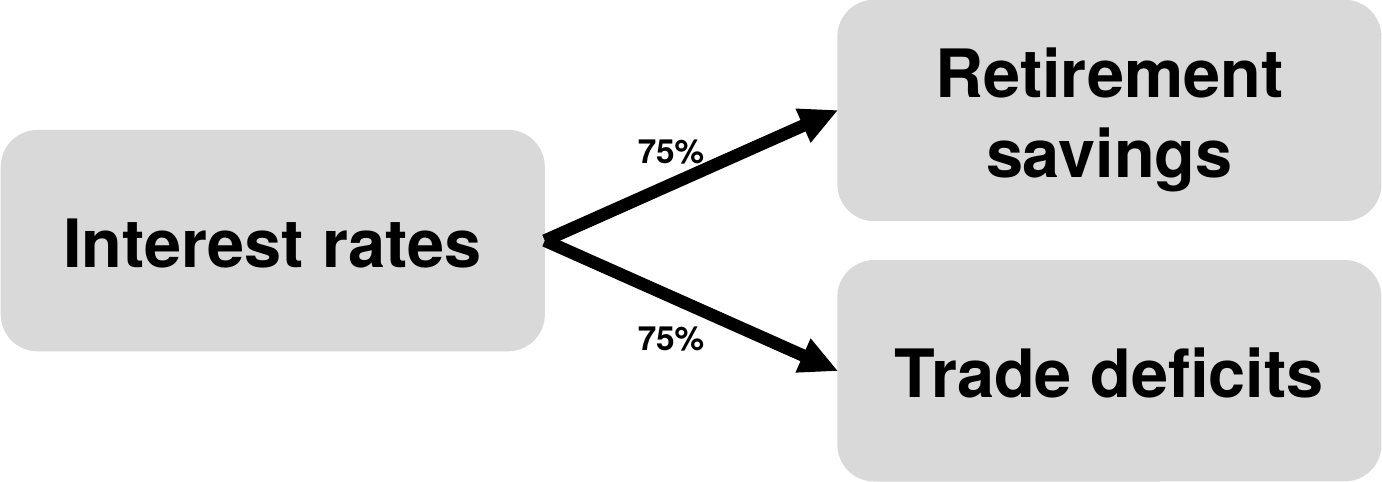

Retirement savings
75%
Interest rates
Trade deficits
75%